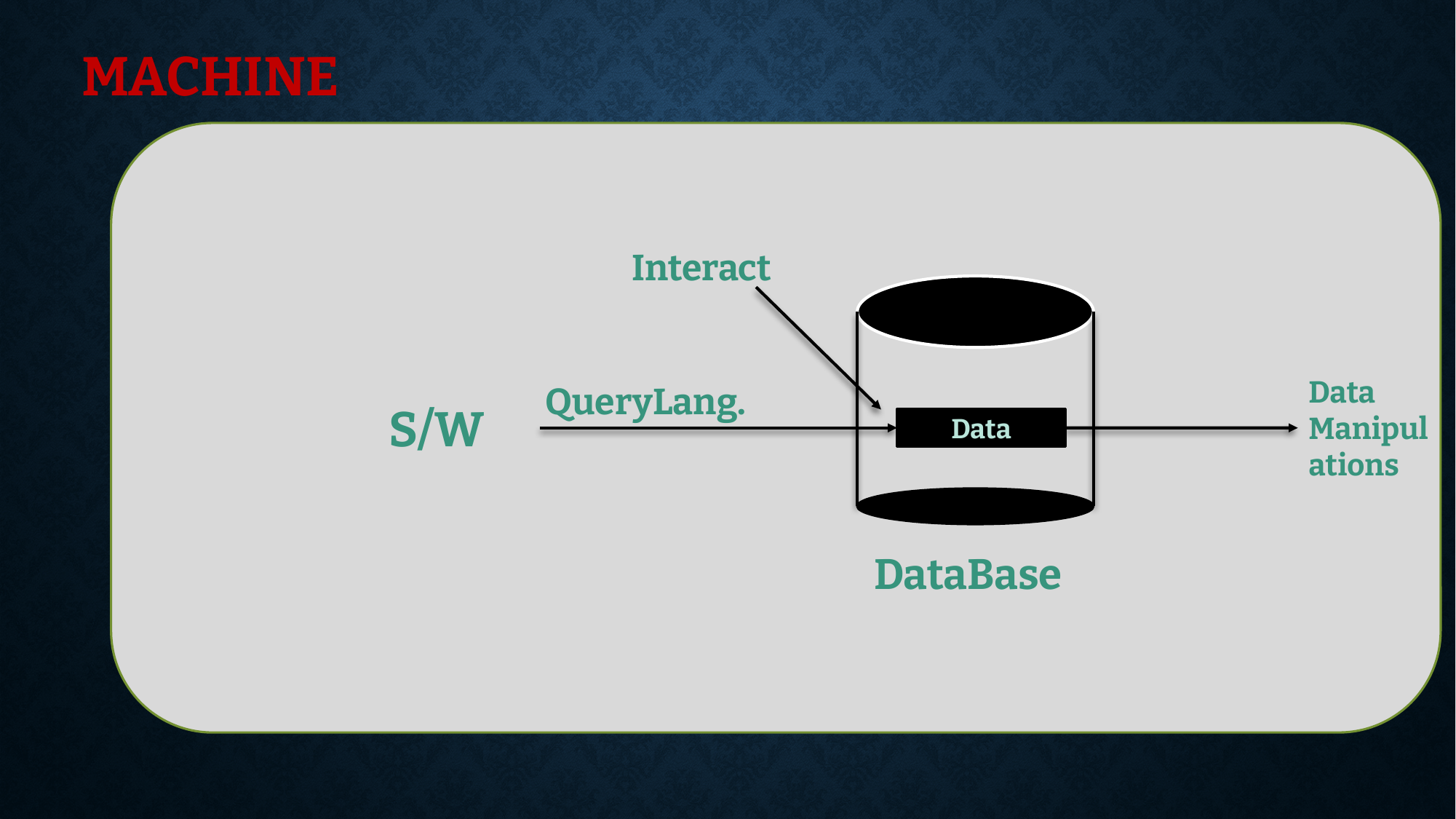

MACHINE

Interact

Data Manipulations
QueryLang.
S/W
Data

DataBase